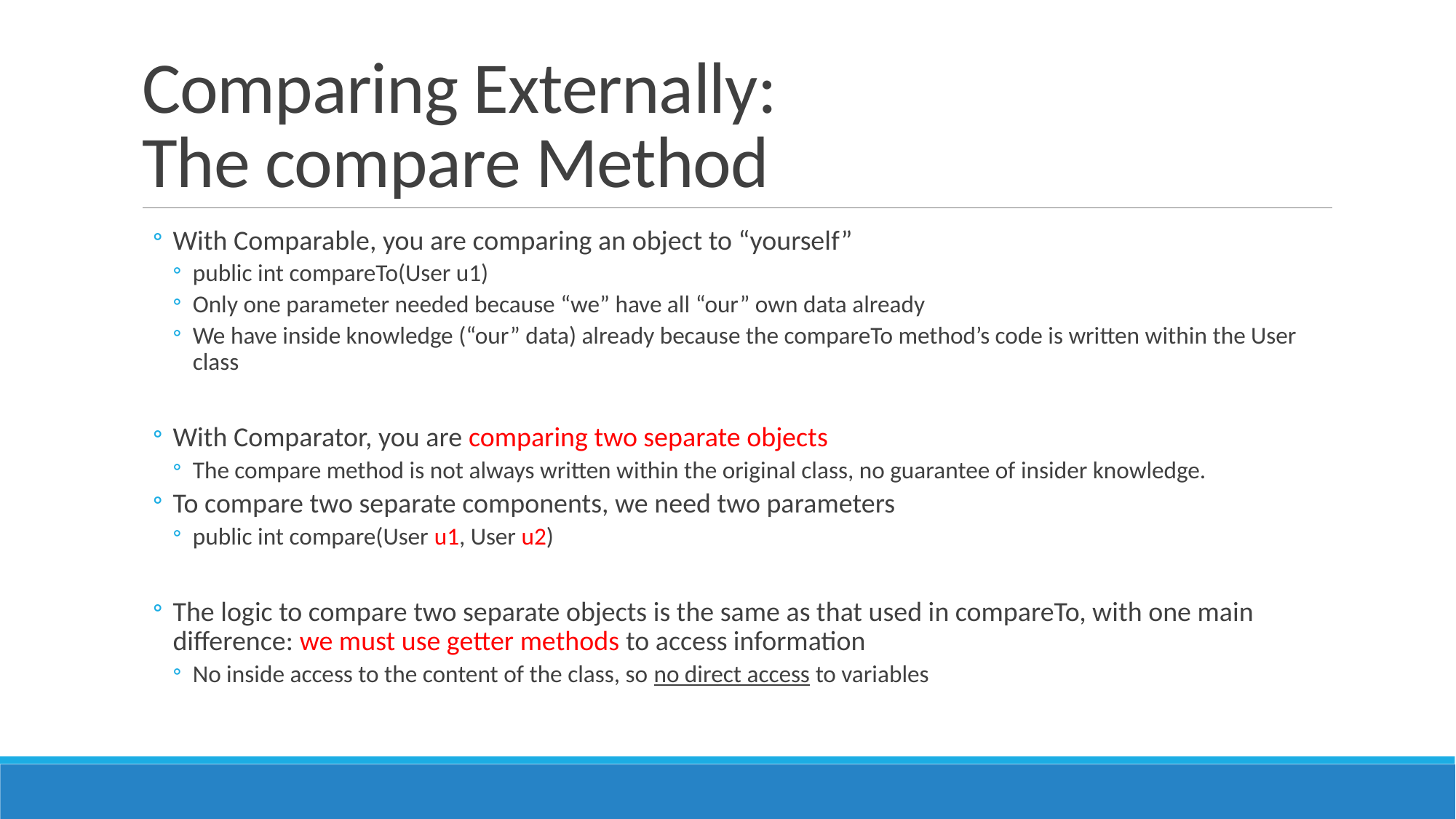

# Comparing Externally: The compare Method
With Comparable, you are comparing an object to “yourself”
public int compareTo(User u1)
Only one parameter needed because “we” have all “our” own data already
We have inside knowledge (“our” data) already because the compareTo method’s code is written within the User class

With Comparator, you are comparing two separate objects
The compare method is not always written within the original class, no guarantee of insider knowledge.
To compare two separate components, we need two parameters
public int compare(User u1, User u2)

The logic to compare two separate objects is the same as that used in compareTo, with one main difference: we must use getter methods to access information
No inside access to the content of the class, so no direct access to variables